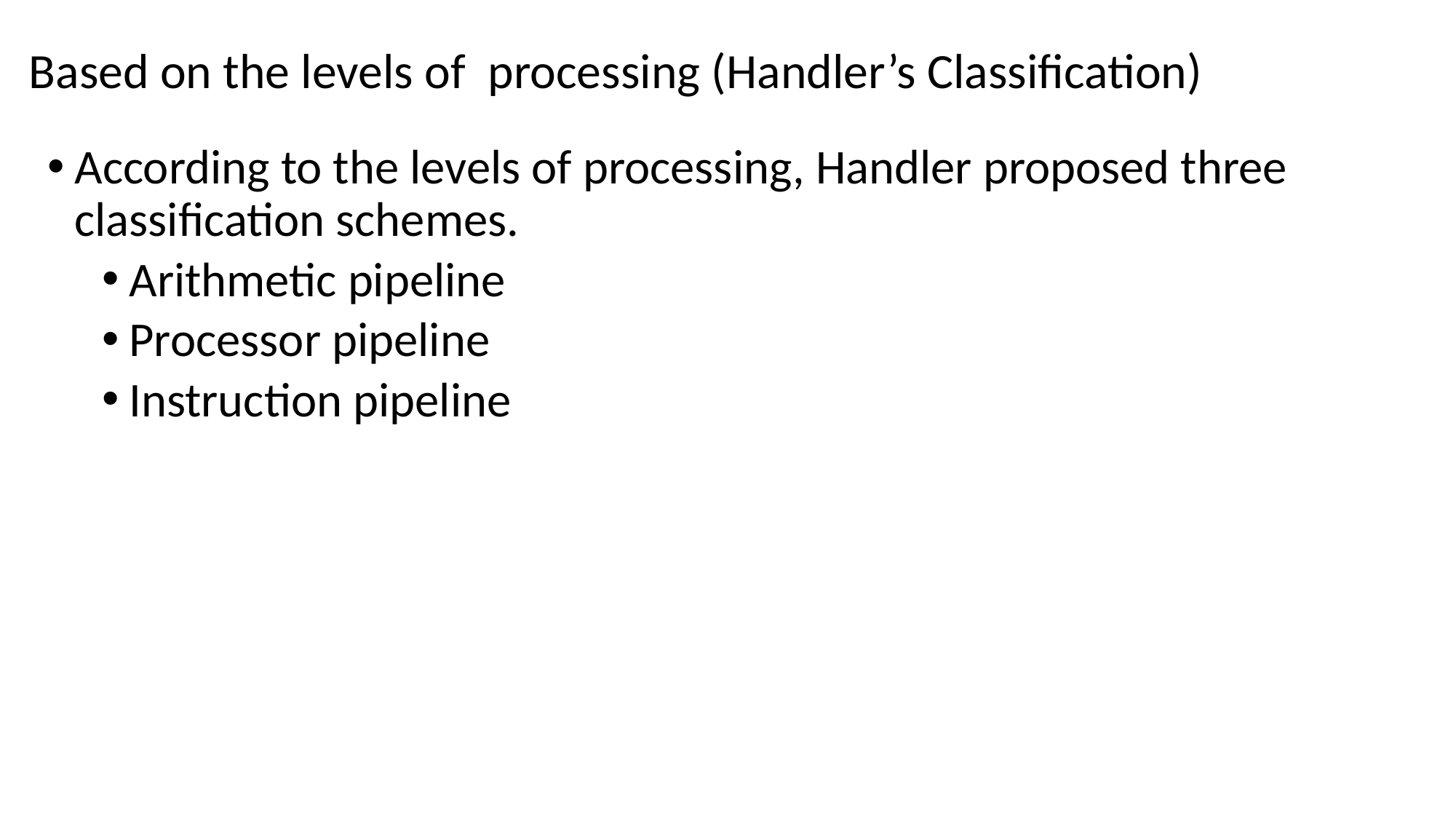

# Based on the levels of  processing (Handler’s Classification)
According to the levels of processing, Handler proposed three classification schemes.
Arithmetic pipeline
Processor pipeline
Instruction pipeline